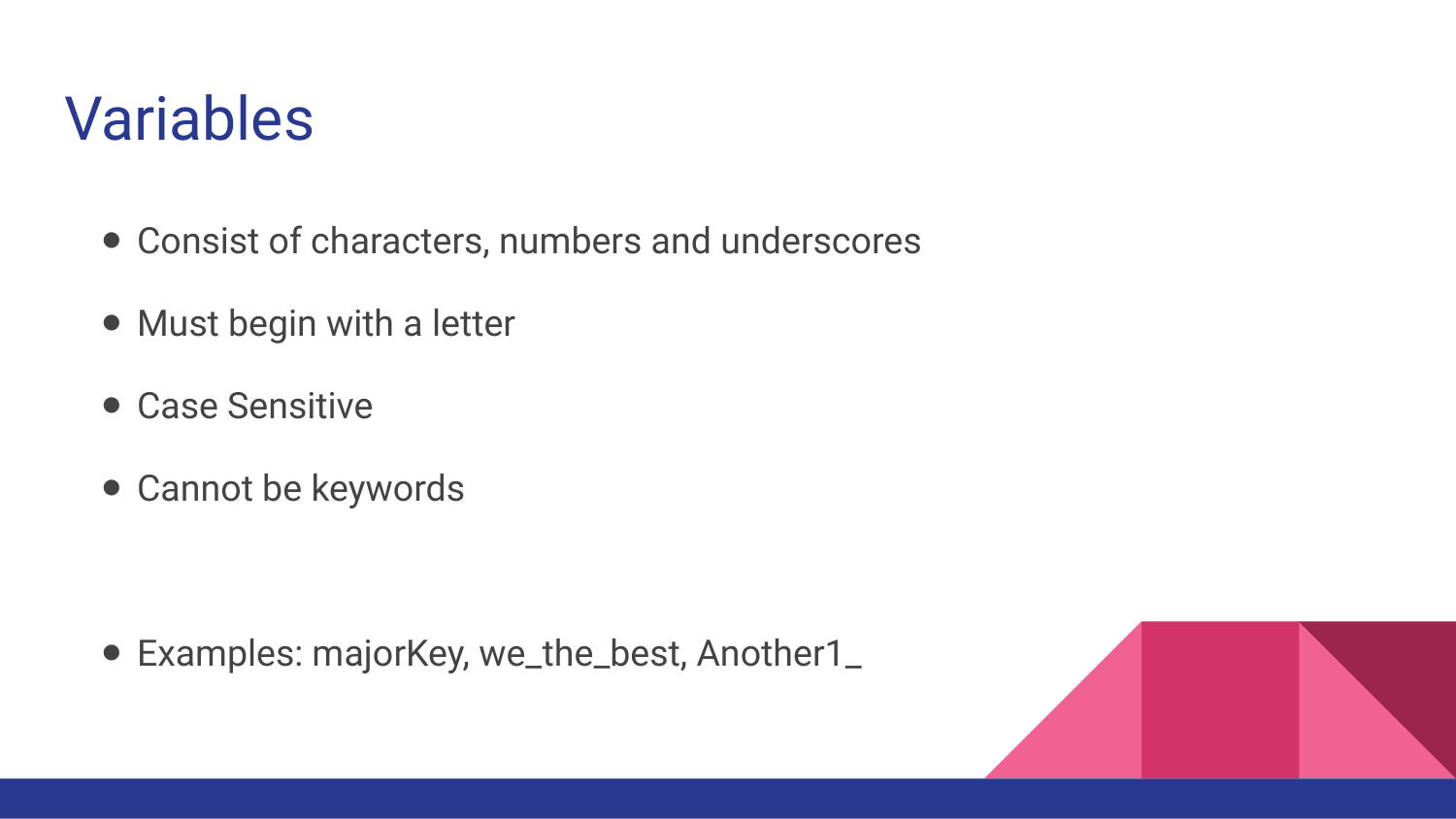

# Variables
Consist of characters, numbers and underscores
Must begin with a letter
Case Sensitive
Cannot be keywords

Examples: majorKey, we_the_best, Another1_